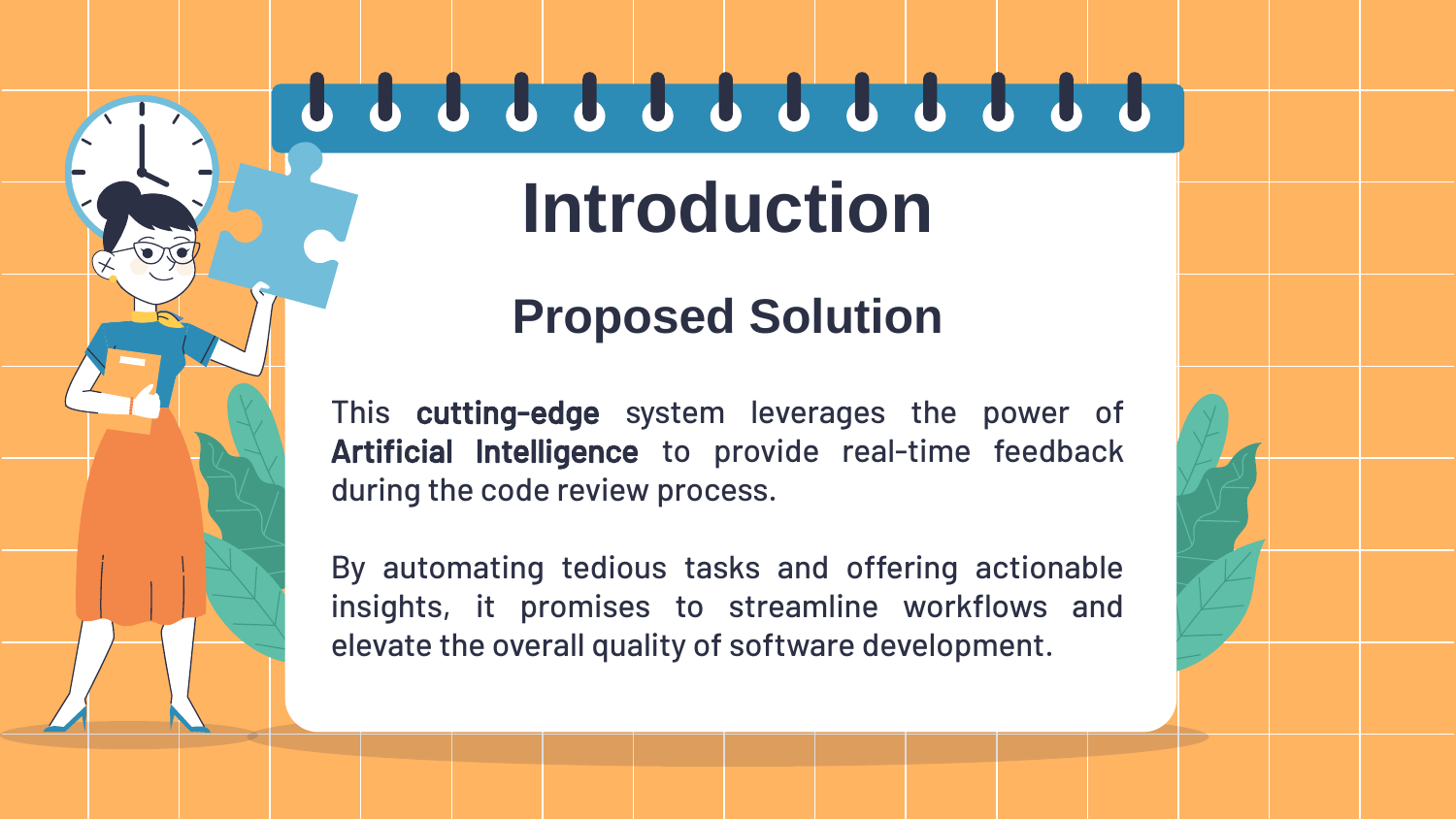

# Introduction
Proposed Solution
This cutting-edge system leverages the power of Artificial Intelligence to provide real-time feedback during the code review process.

By automating tedious tasks and offering actionable insights, it promises to streamline workflows and elevate the overall quality of software development.